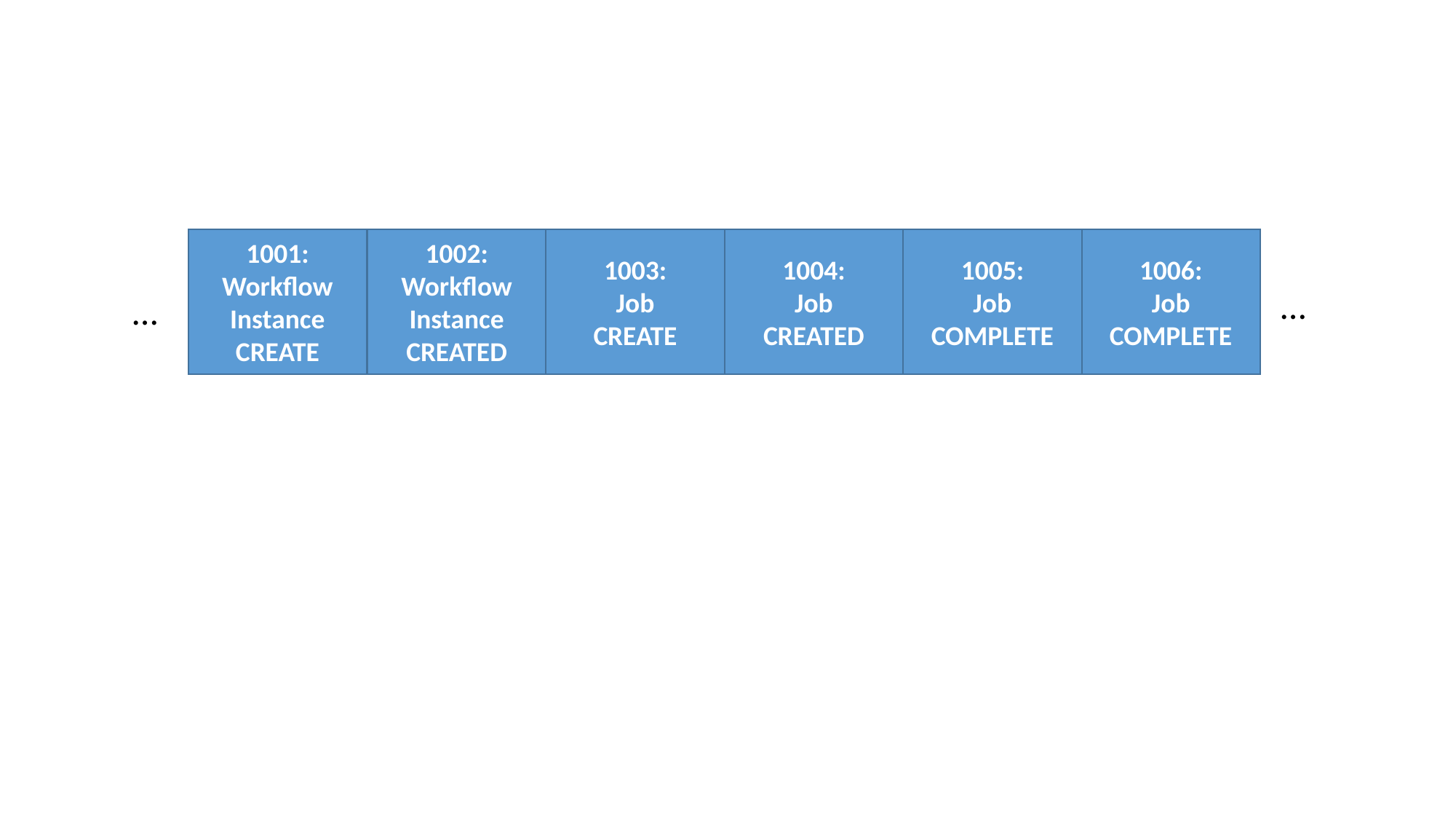

1002:
Workflow
Instance
CREATED
1003:
Job
CREATE
1004:
Job
CREATED
1005:
Job
COMPLETE
1001:
Workflow
Instance
CREATE
…
…
1006:
Job
COMPLETE